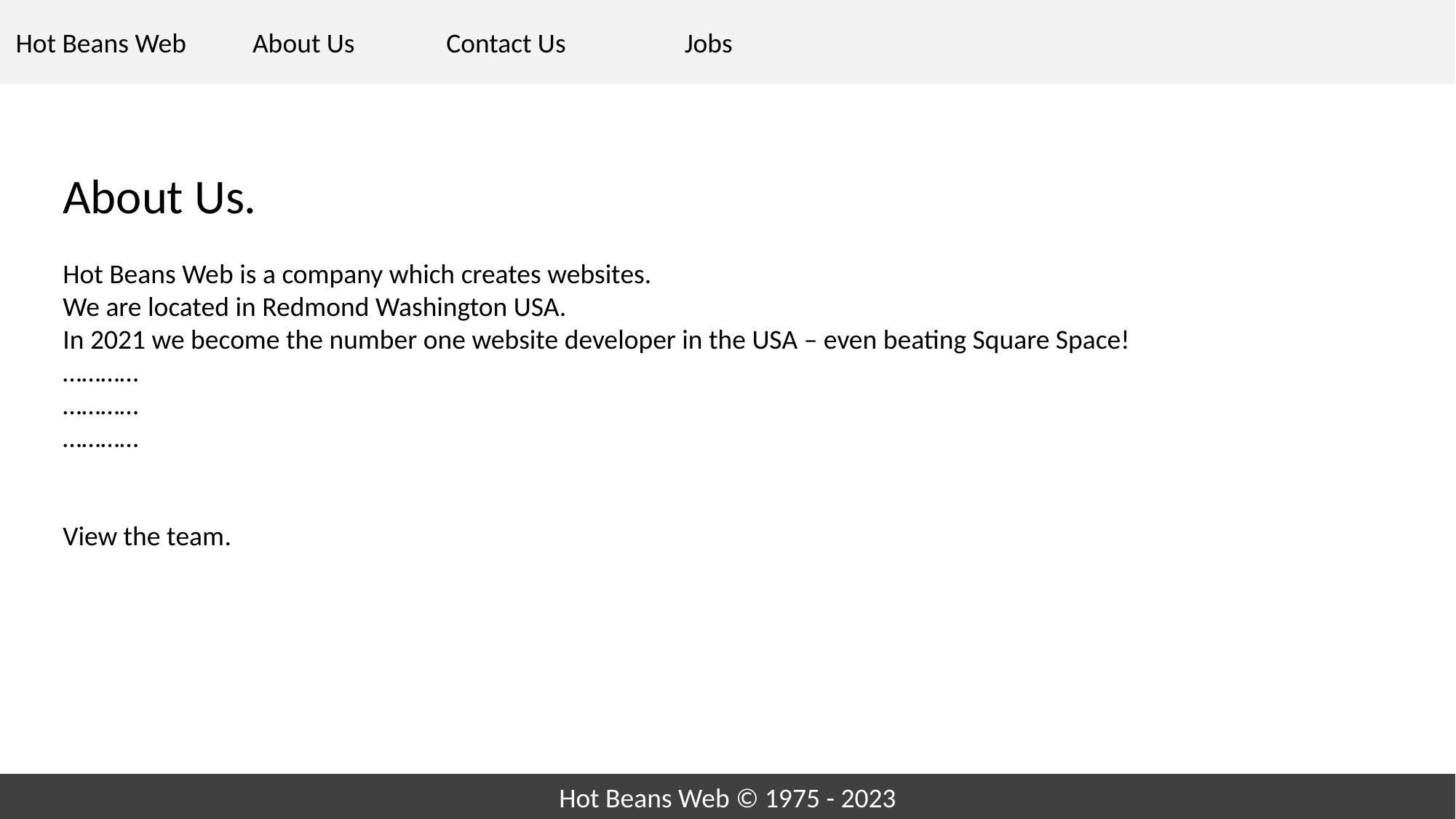

Hot Beans Web
About Us
Jobs
Contact Us
About Us.

Hot Beans Web is a company which creates websites.
We are located in Redmond Washington USA.
In 2021 we become the number one website developer in the USA – even beating Square Space!
…………
…………
…………

View the team.
Hot Beans Web © 1975 - 2023